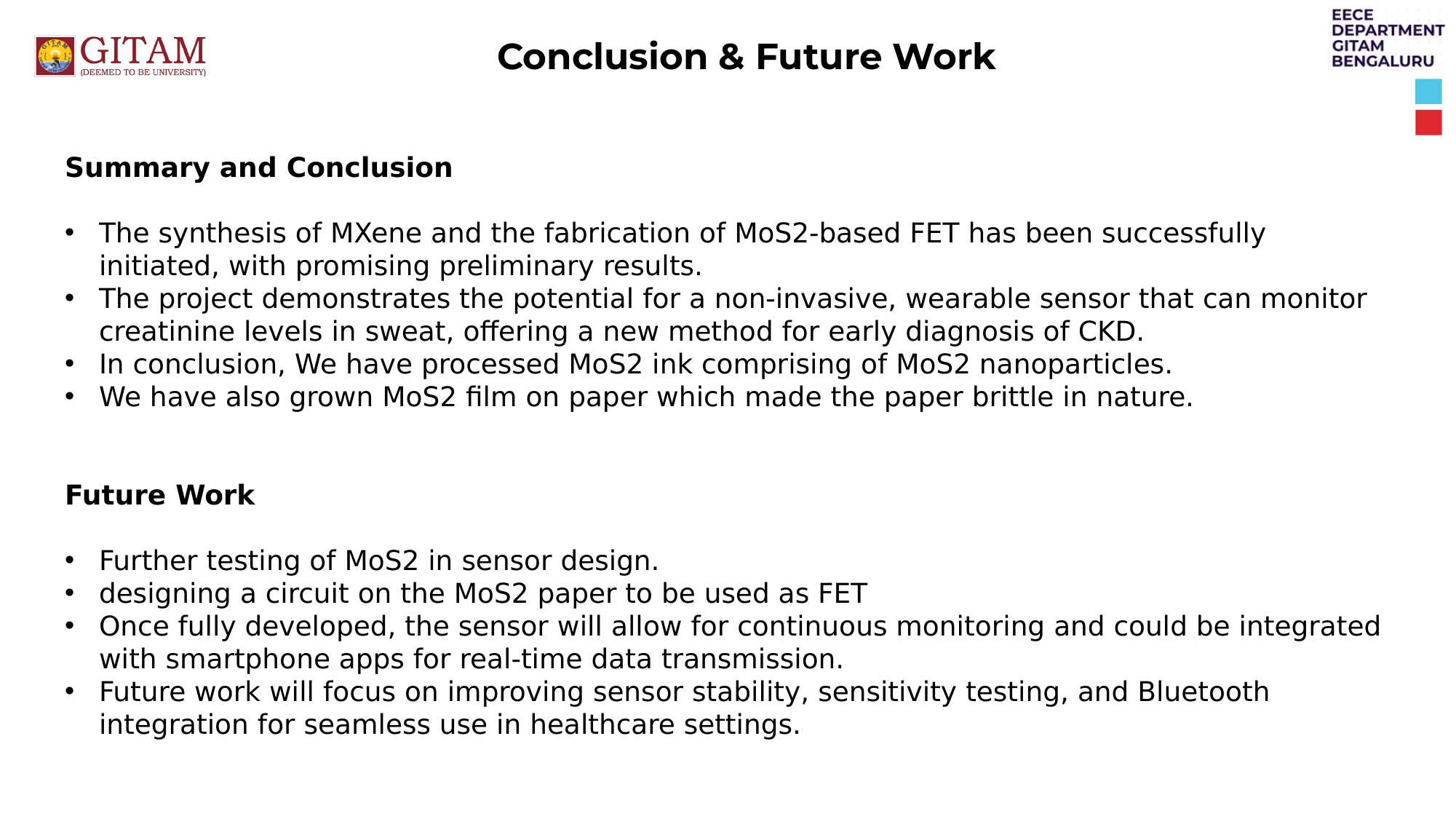

Conclusion & Future Work
Summary and Conclusion

The synthesis of MXene and the fabrication of MoS2-based FET has been successfully initiated, with promising preliminary results.
The project demonstrates the potential for a non-invasive, wearable sensor that can monitor creatinine levels in sweat, offering a new method for early diagnosis of CKD.
In conclusion, We have processed MoS2 ink comprising of MoS2 nanoparticles.
We have also grown MoS2 film on paper which made the paper brittle in nature.

Future Work

Further testing of MoS2 in sensor design.
designing a circuit on the MoS2 paper to be used as FET
Once fully developed, the sensor will allow for continuous monitoring and could be integrated with smartphone apps for real-time data transmission.
Future work will focus on improving sensor stability, sensitivity testing, and Bluetooth integration for seamless use in healthcare settings.

13